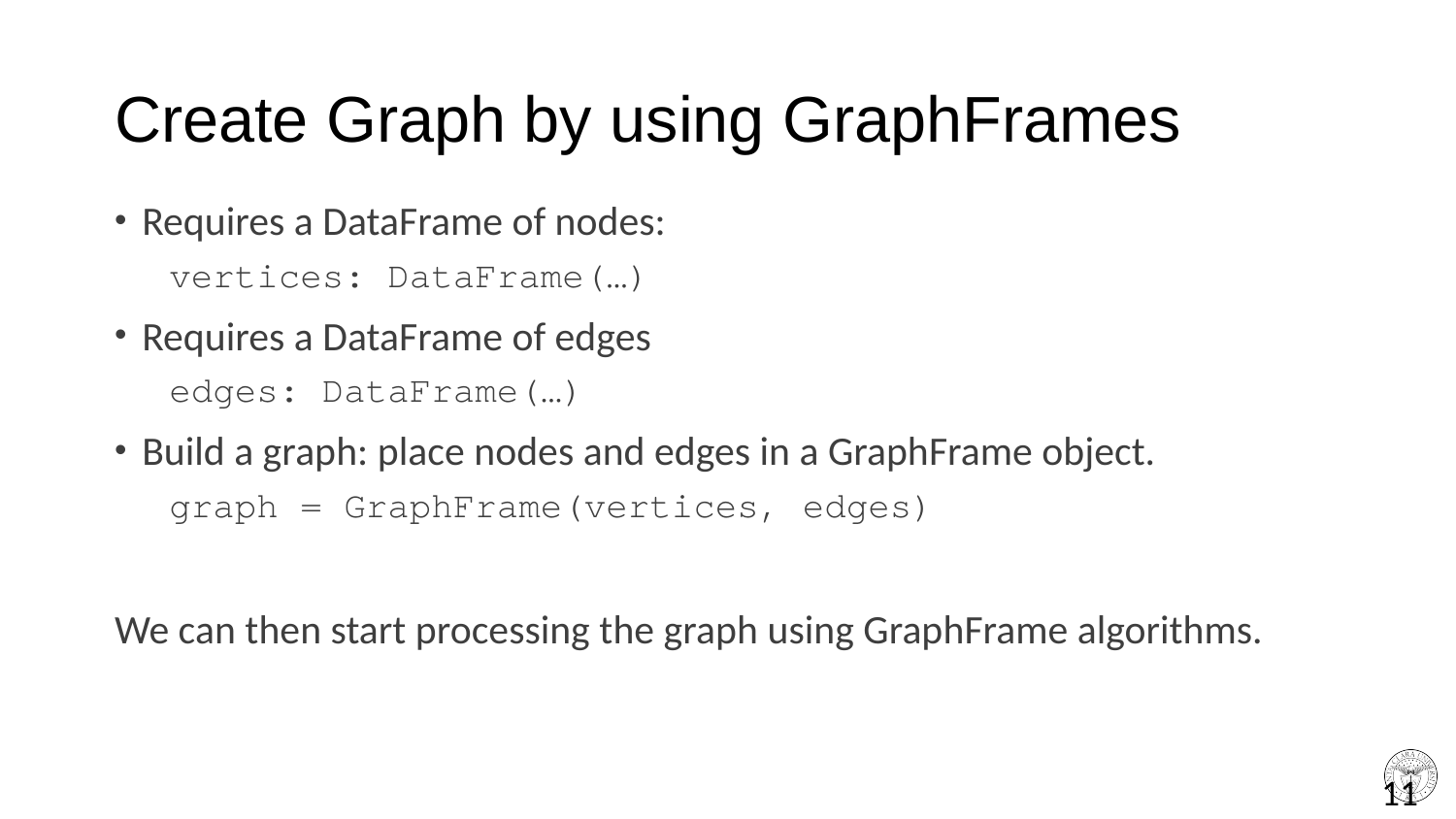

# Create Graph by using GraphFrames
Requires a DataFrame of nodes:
vertices: DataFrame(…)
Requires a DataFrame of edges
edges: DataFrame(…)
Build a graph: place nodes and edges in a GraphFrame object.
graph = GraphFrame(vertices, edges)

We can then start processing the graph using GraphFrame algorithms.

11